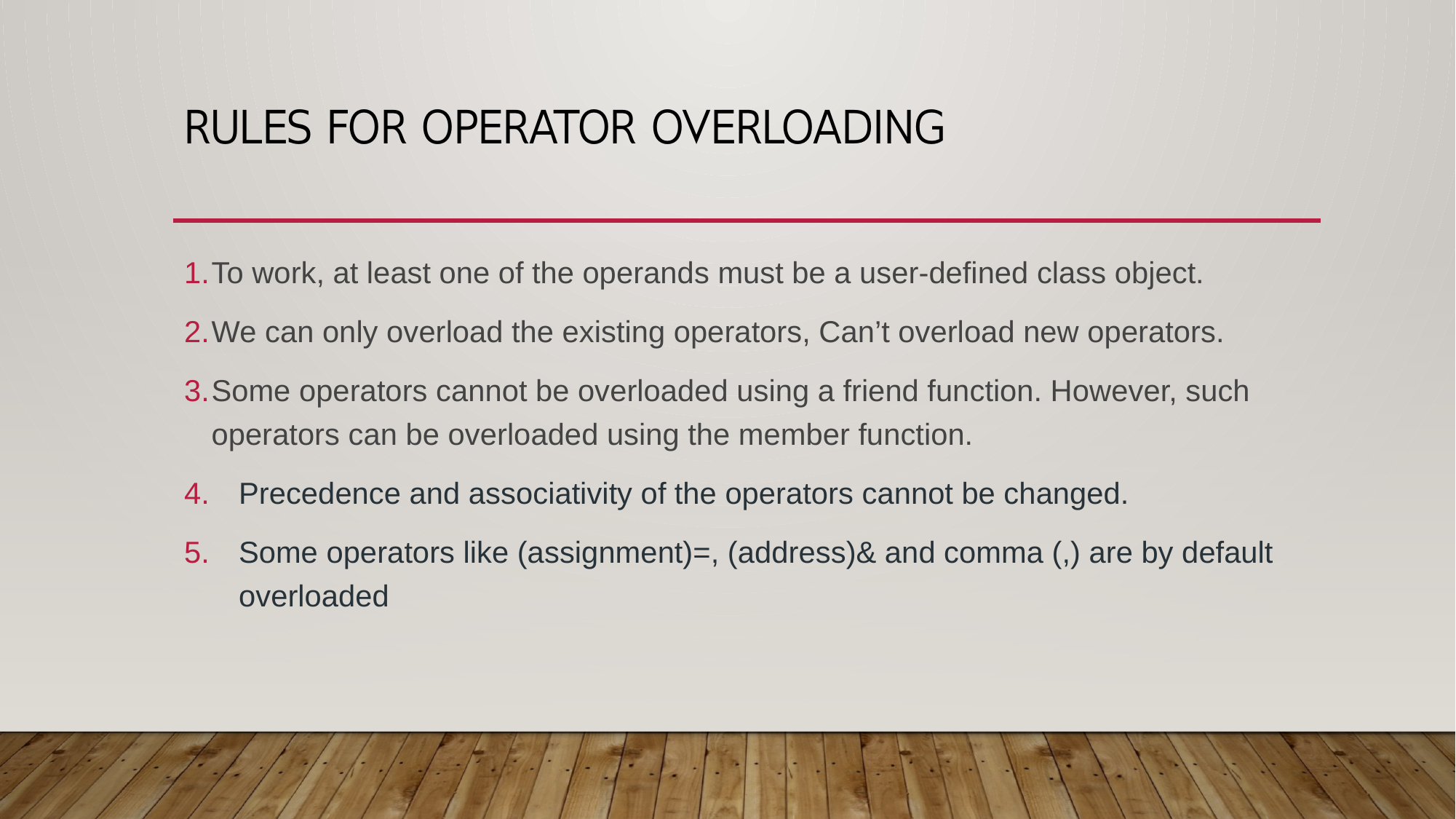

# Rules for operator overloading
To work, at least one of the operands must be a user-defined class object.
We can only overload the existing operators, Can’t overload new operators.
Some operators cannot be overloaded using a friend function. However, such operators can be overloaded using the member function.
Precedence and associativity of the operators cannot be changed.
Some operators like (assignment)=, (address)& and comma (,) are by default overloaded